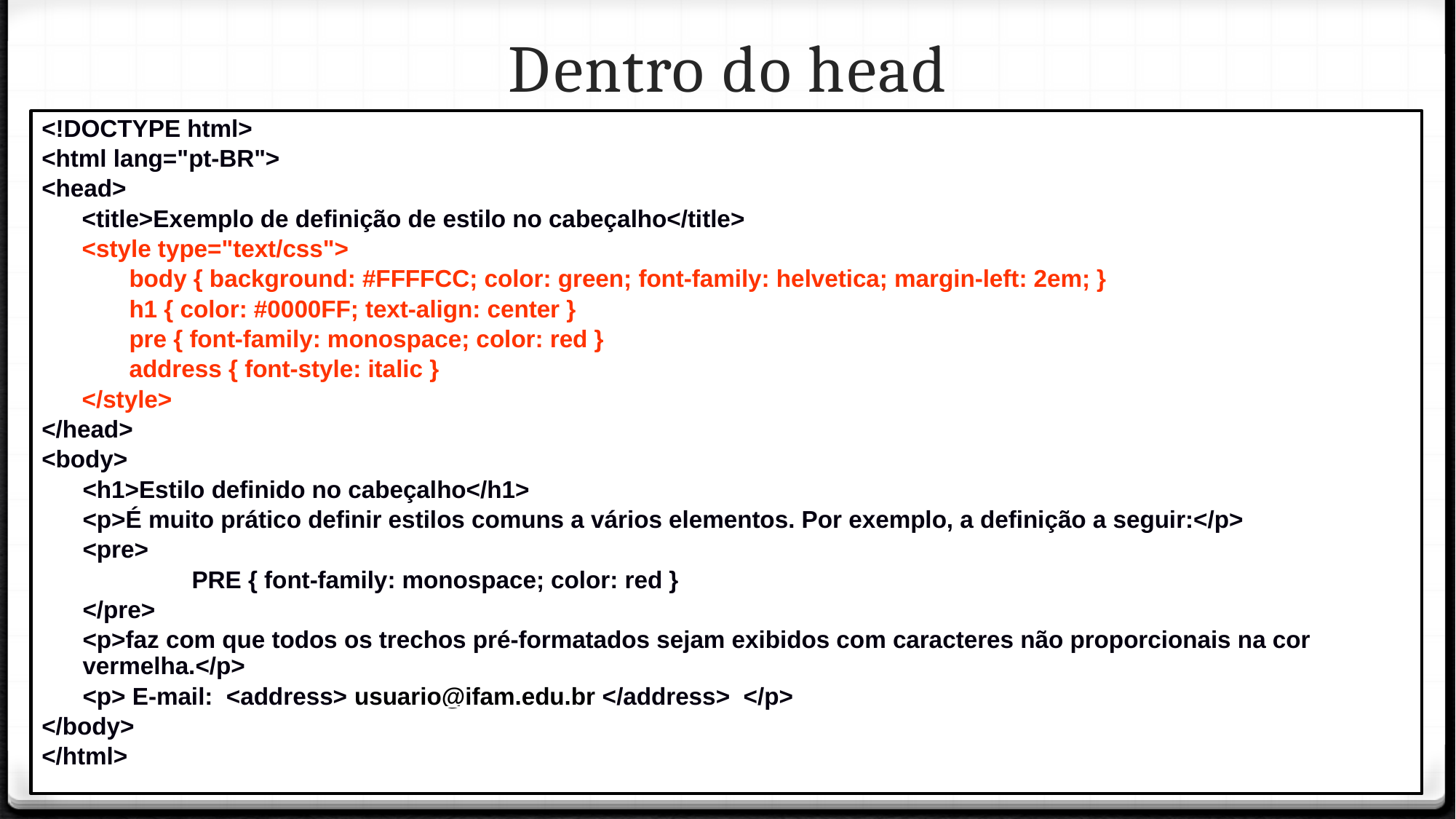

Dentro do head
<!DOCTYPE html>
<html lang="pt-BR">
<head>
      <title>Exemplo de definição de estilo no cabeçalho</title>
      <style type="text/css">
             body { background: #FFFFCC; color: green; font-family: helvetica; margin-left: 2em; }
             h1 { color: #0000FF; text-align: center }
             pre { font-family: monospace; color: red }
             address { font-style: italic }
      </style>
</head>
<body>
	<h1>Estilo definido no cabeçalho</h1>
	<p>É muito prático definir estilos comuns a vários elementos. Por exemplo, a definição a seguir:</p>
	<pre>
		PRE { font-family: monospace; color: red }
	</pre>
	<p>faz com que todos os trechos pré-formatados sejam exibidos com caracteres não proporcionais na cor vermelha.</p>
	<p> E-mail:  <address> usuario@ifam.edu.br </address>  </p>
</body>
</html>